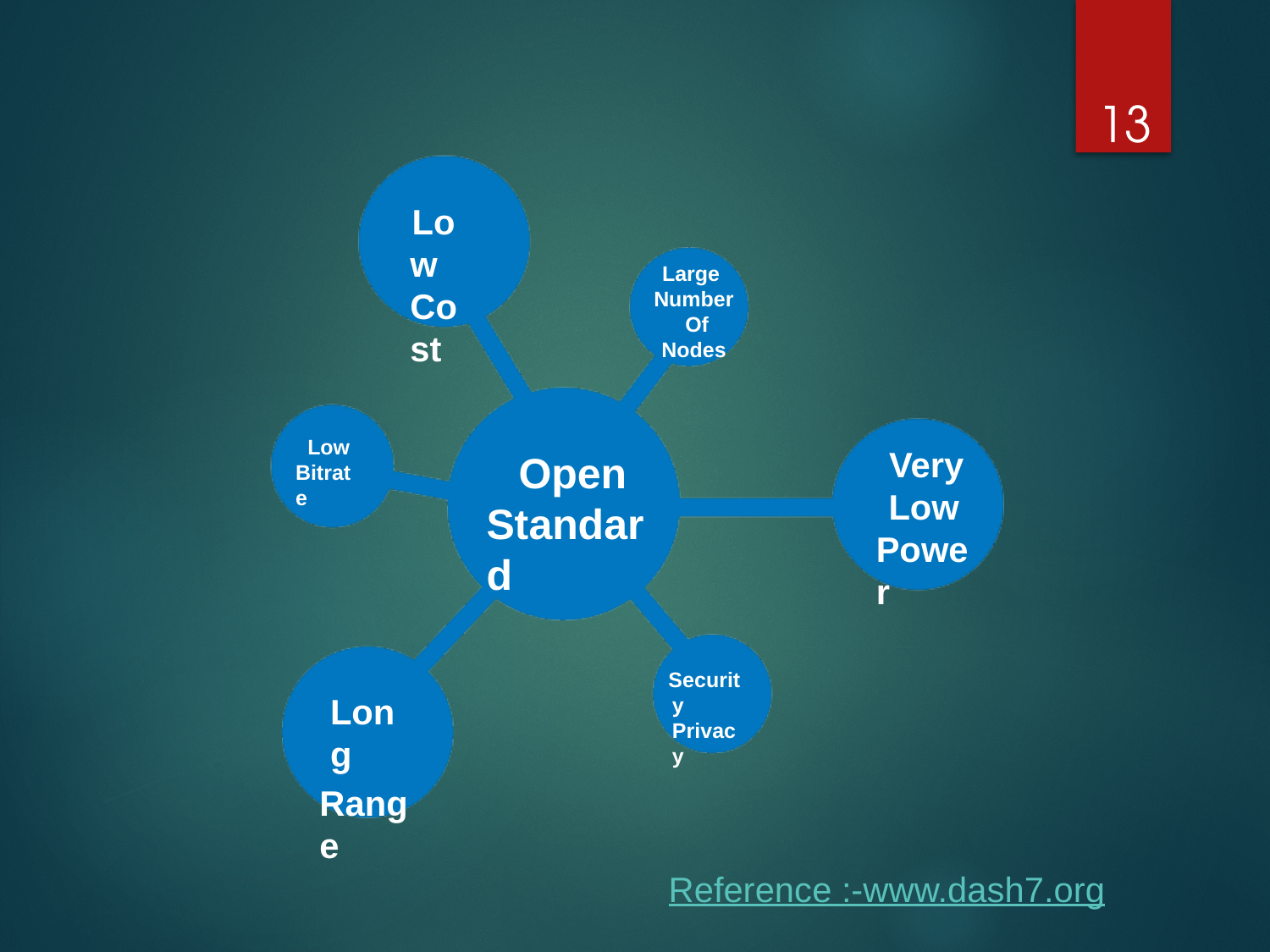

13

Low  Cost
Large  Number  Of Nodes
Low  Bitrate
Very  Low  Power
Open  Standard
Security  Privacy
Long
Range
Reference :-www.dash7.org